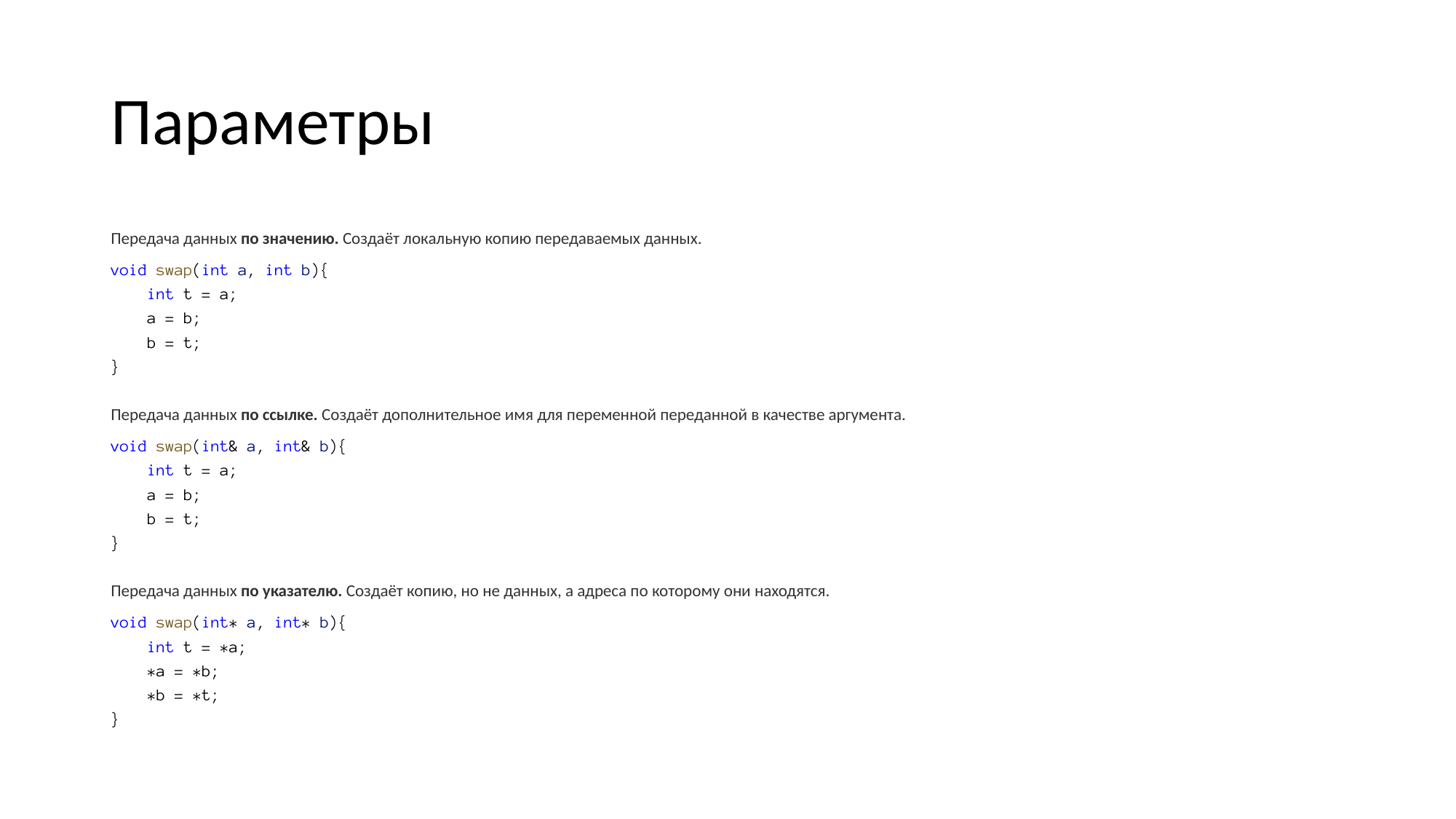

# Параметры
Передача данных по значению. Создаёт локальную копию передаваемых данных.
void swap(int a, int b){
    int t = a;
    a = b;
    b = t;
}

Передача данных по ссылке. Создаёт дополнительное имя для переменной переданной в качестве аргумента.
void swap(int& a, int& b){
    int t = a;
    a = b;
    b = t;
}

Передача данных по указателю. Создаёт копию, но не данных, а адреса по которому они находятся.
void swap(int* a, int* b){
    int t = *a;
    *a = *b;
    *b = *t;
}